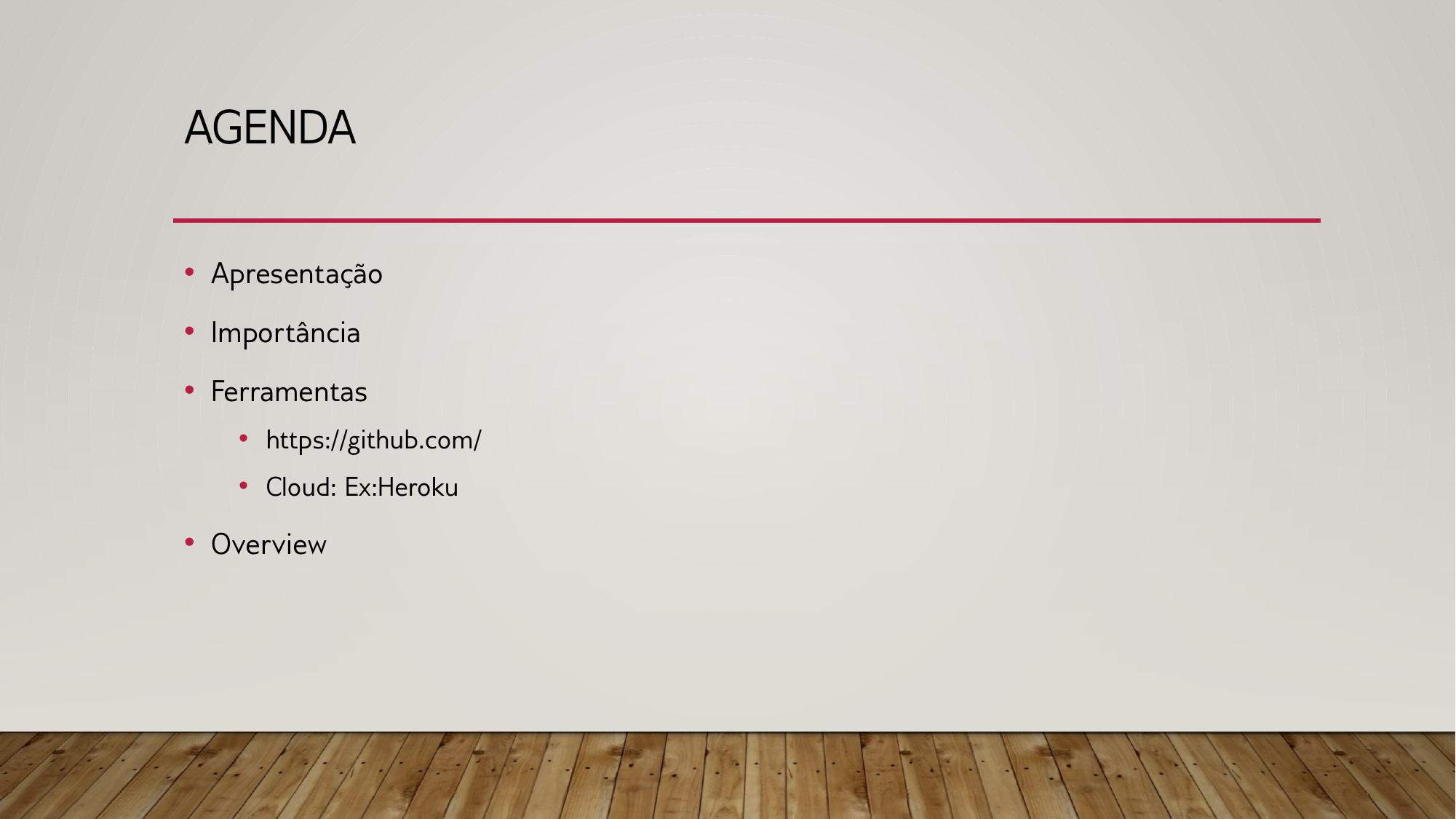

# Agenda
Apresentação
Importância
Ferramentas
https://github.com/
Cloud: Ex:Heroku
Overview